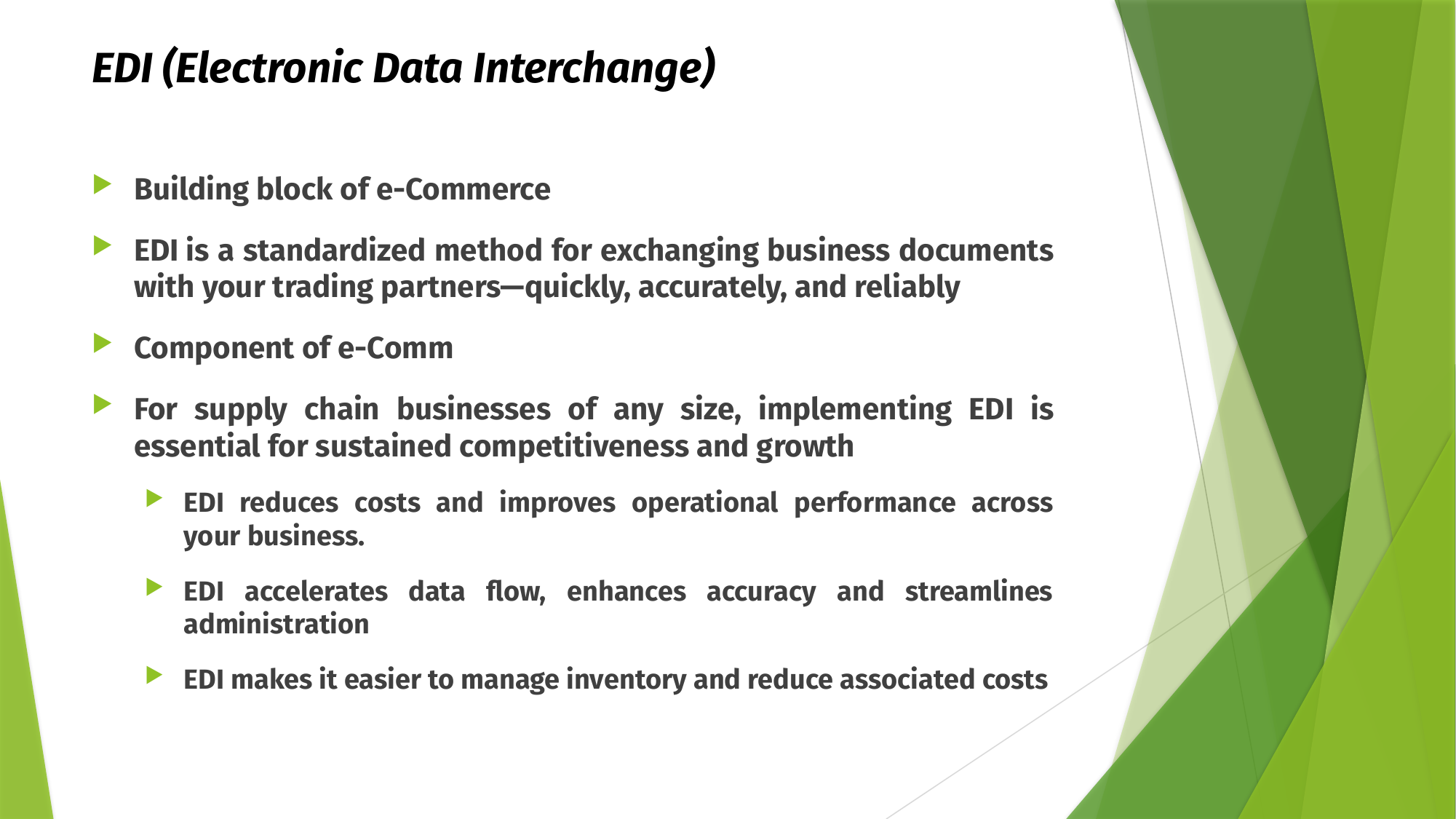

# EDI (Electronic Data Interchange)
Building block of e-Commerce
EDI is a standardized method for exchanging business documents with your trading partners—quickly, accurately, and reliably
Component of e-Comm
For supply chain businesses of any size, implementing EDI is essential for sustained competitiveness and growth
EDI reduces costs and improves operational performance across your business.
EDI accelerates data flow, enhances accuracy and streamlines administration
EDI makes it easier to manage inventory and reduce associated costs